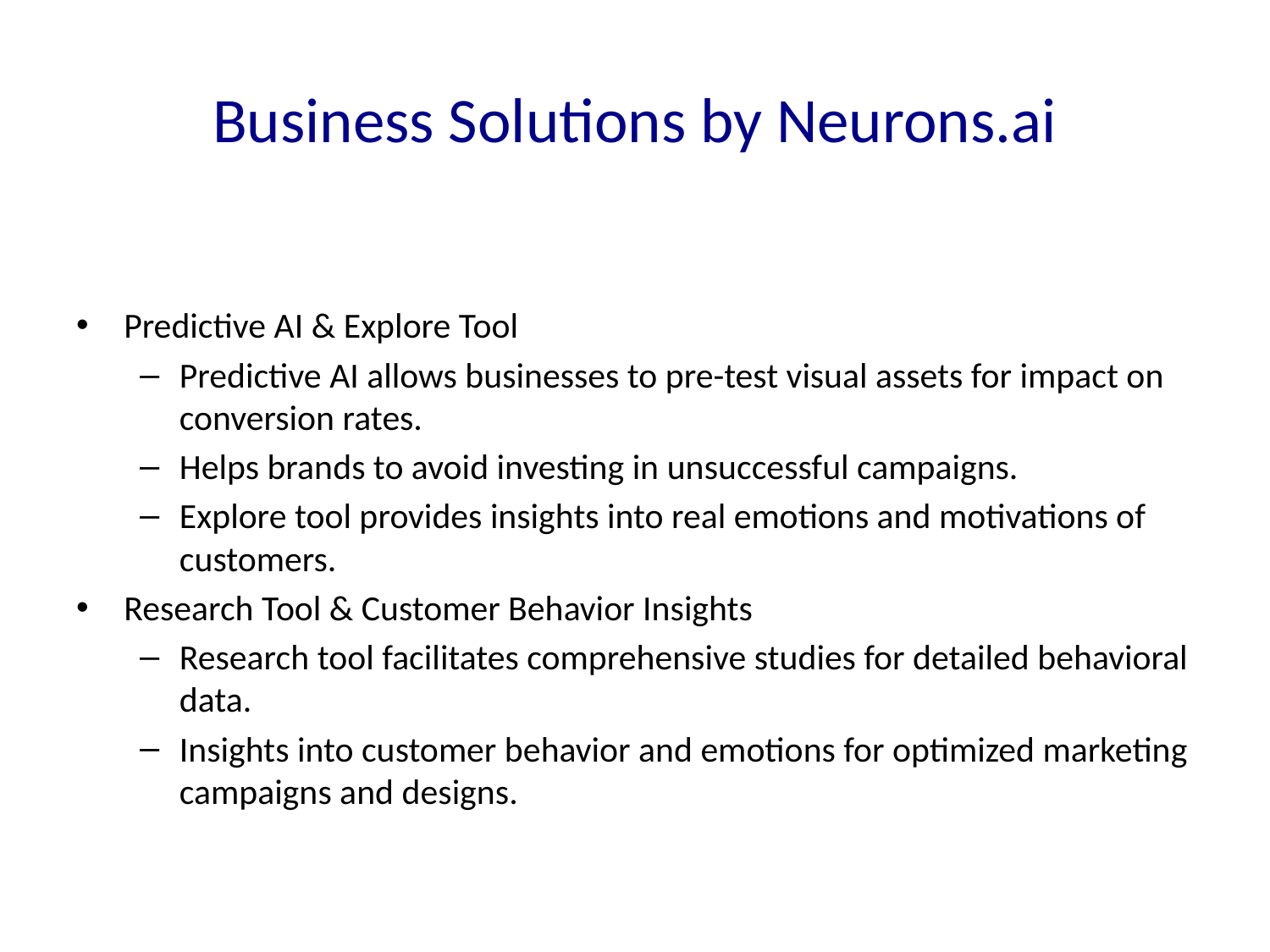

# Business Solutions by Neurons.ai

Predictive AI & Explore Tool
Predictive AI allows businesses to pre-test visual assets for impact on conversion rates.
Helps brands to avoid investing in unsuccessful campaigns.
Explore tool provides insights into real emotions and motivations of customers.
Research Tool & Customer Behavior Insights
Research tool facilitates comprehensive studies for detailed behavioral data.
Insights into customer behavior and emotions for optimized marketing campaigns and designs.